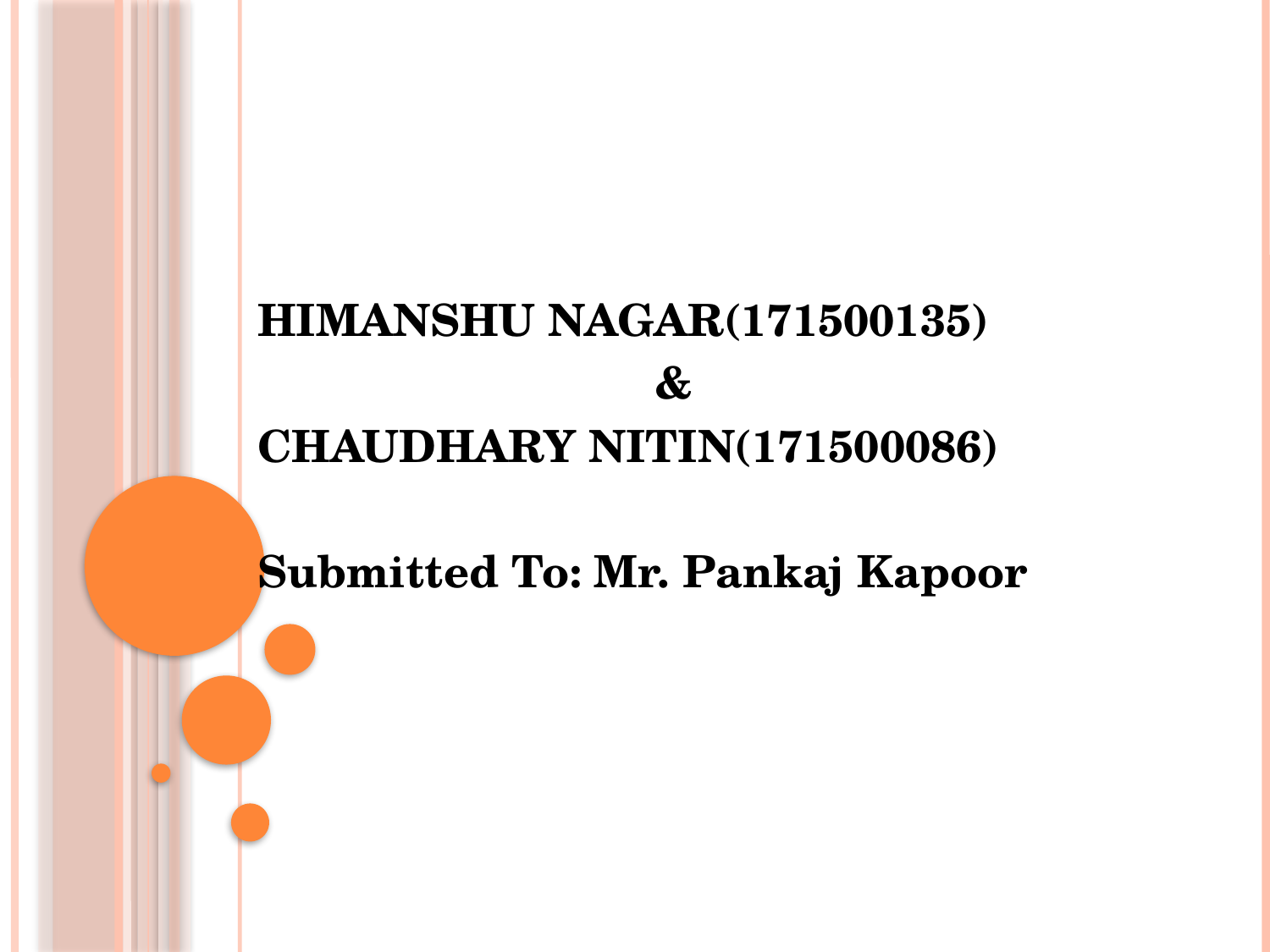

HIMANSHU NAGAR(171500135)
&
CHAUDHARY NITIN(171500086)

Submitted To: Mr. Pankaj Kapoor